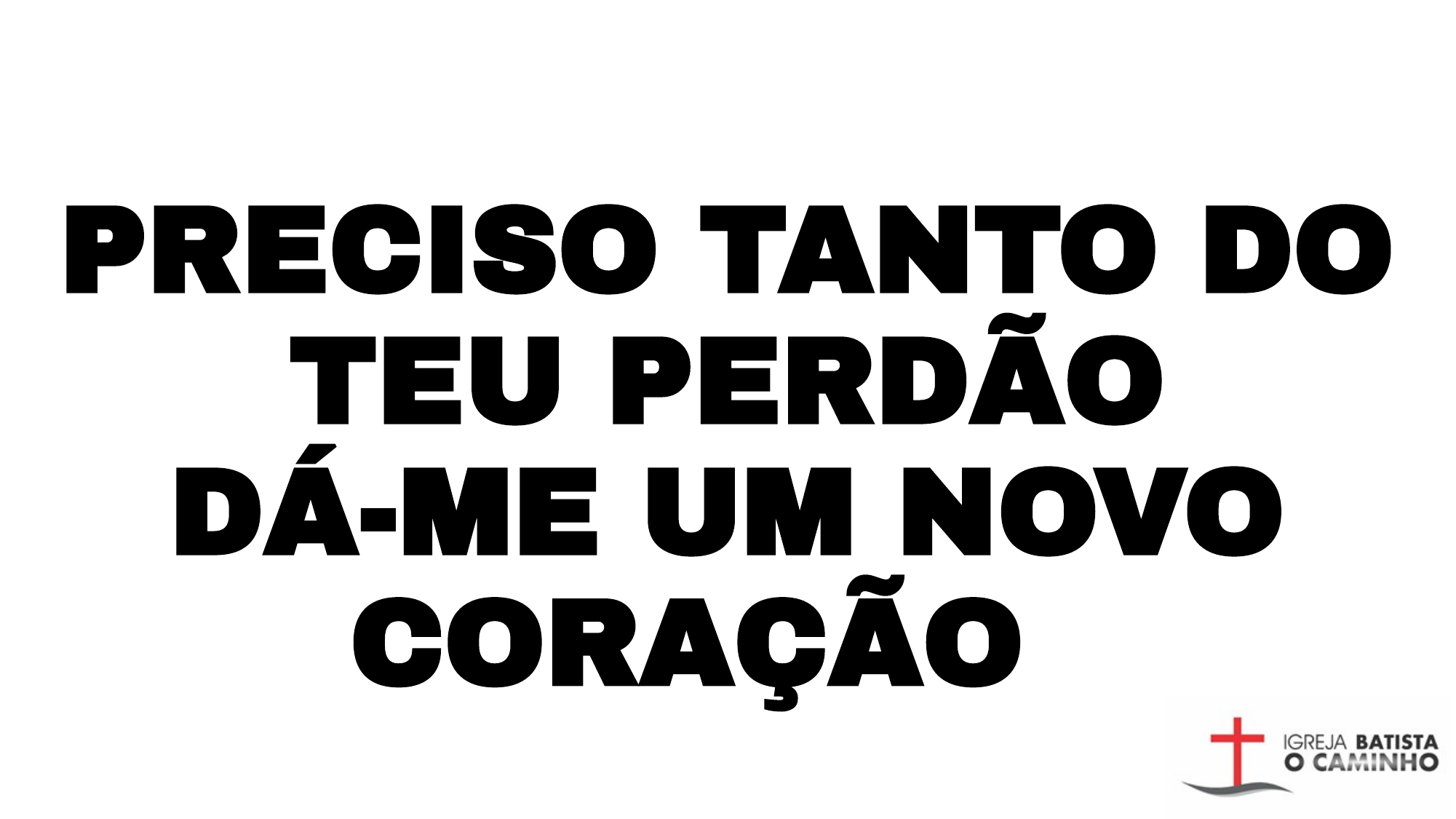

# PRECISO TANTO DO TEU PERDÃO DÁ-ME UM NOVO CORAÇÃO